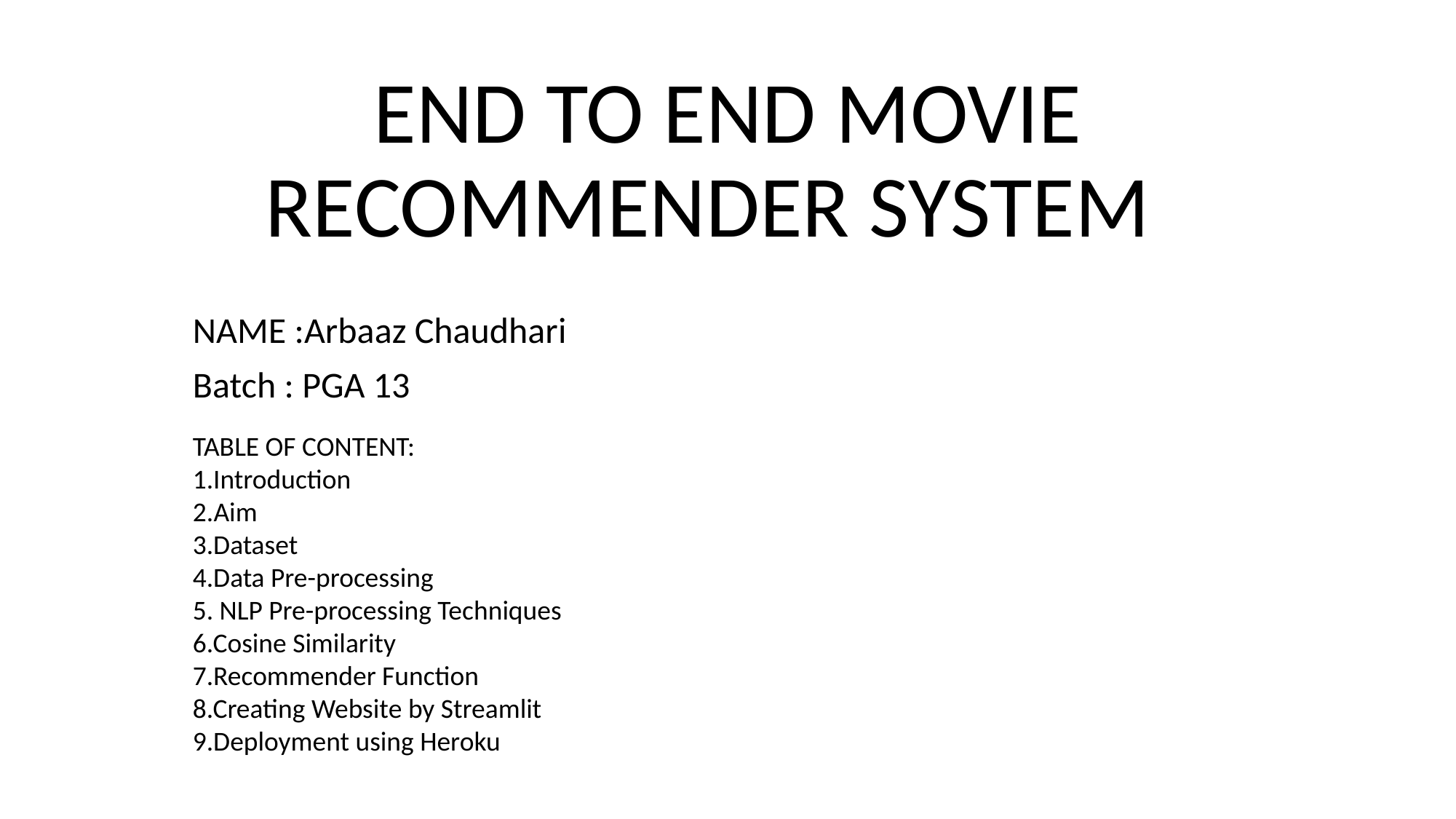

# END TO END MOVIE RECOMMENDER SYSTEM
NAME :Arbaaz Chaudhari
Batch : PGA 13

TABLE OF CONTENT:
1.Introduction
2.Aim
3.Dataset
4.Data Pre-processing
5. NLP Pre-processing Techniques
6.Cosine Similarity
7.Recommender Function
8.Creating Website by Streamlit
9.Deployment using Heroku